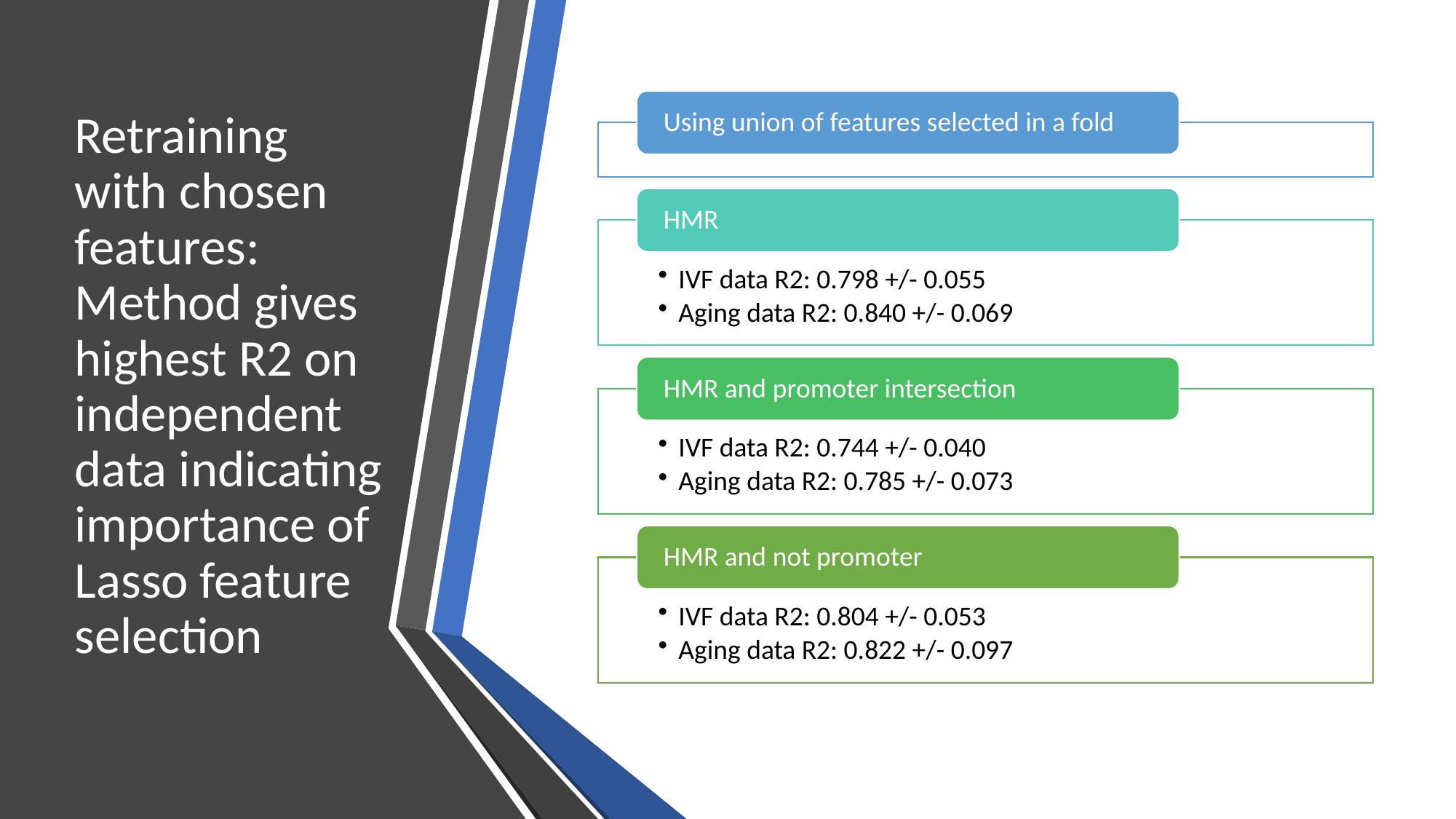

# Retraining with chosen features: Method gives highest R2 on independent data indicating importance of Lasso feature selection
Using union of features selected in a fold
IVF data R2: 0.798 +/- 0.055
Aging data R2: 0.840 +/- 0.069
HMR
IVF data R2: 0.744 +/- 0.040
Aging data R2: 0.785 +/- 0.073
HMR and promoter intersection
IVF data R2: 0.804 +/- 0.053
Aging data R2: 0.822 +/- 0.097
HMR and not promoter